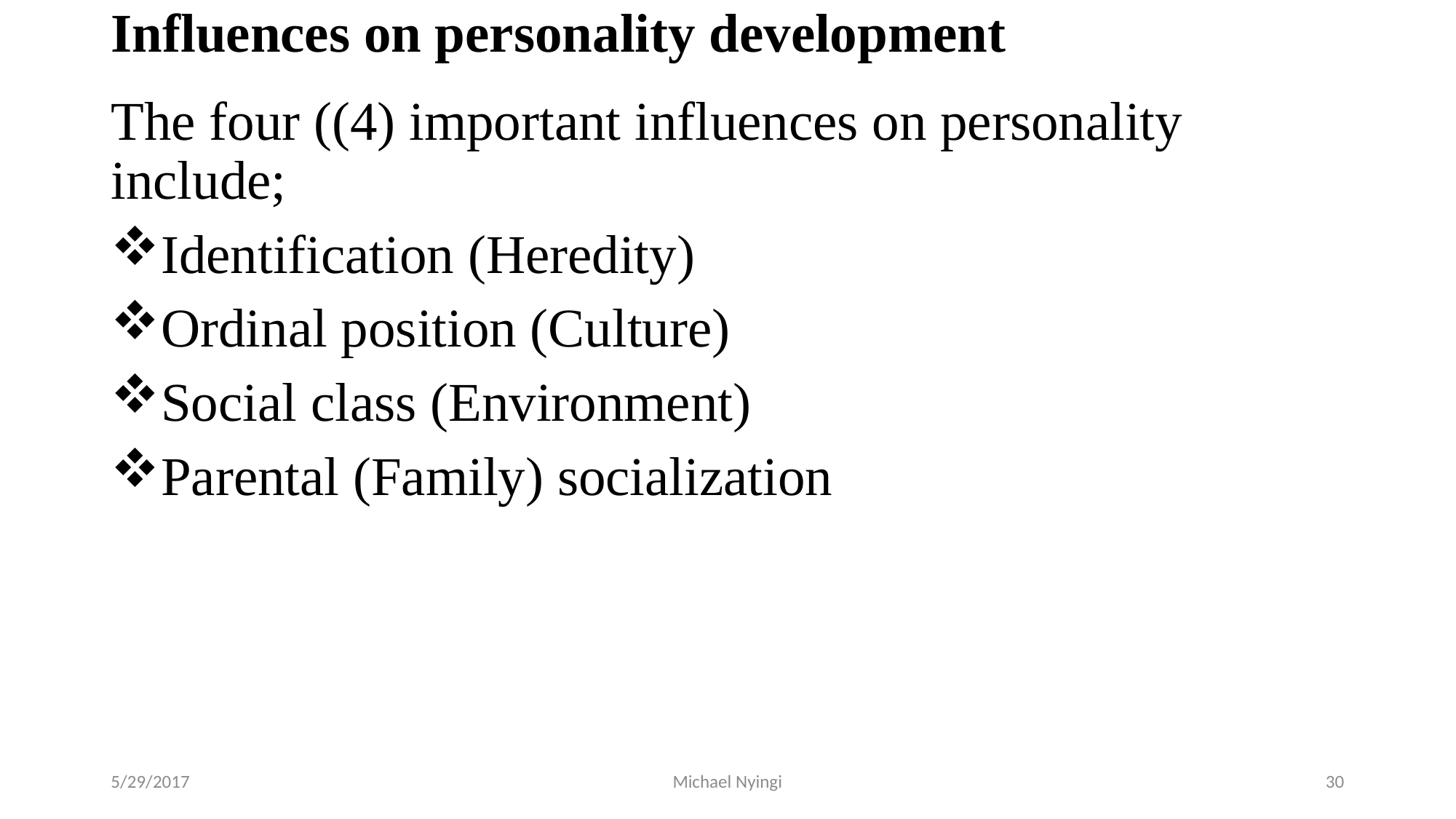

# Influences on personality development
The four ((4) important influences on personality  include;
Identification (Heredity)
Ordinal position (Culture)
Social class (Environment)
Parental (Family) socialization
5/29/2017
Michael Nyingi
30